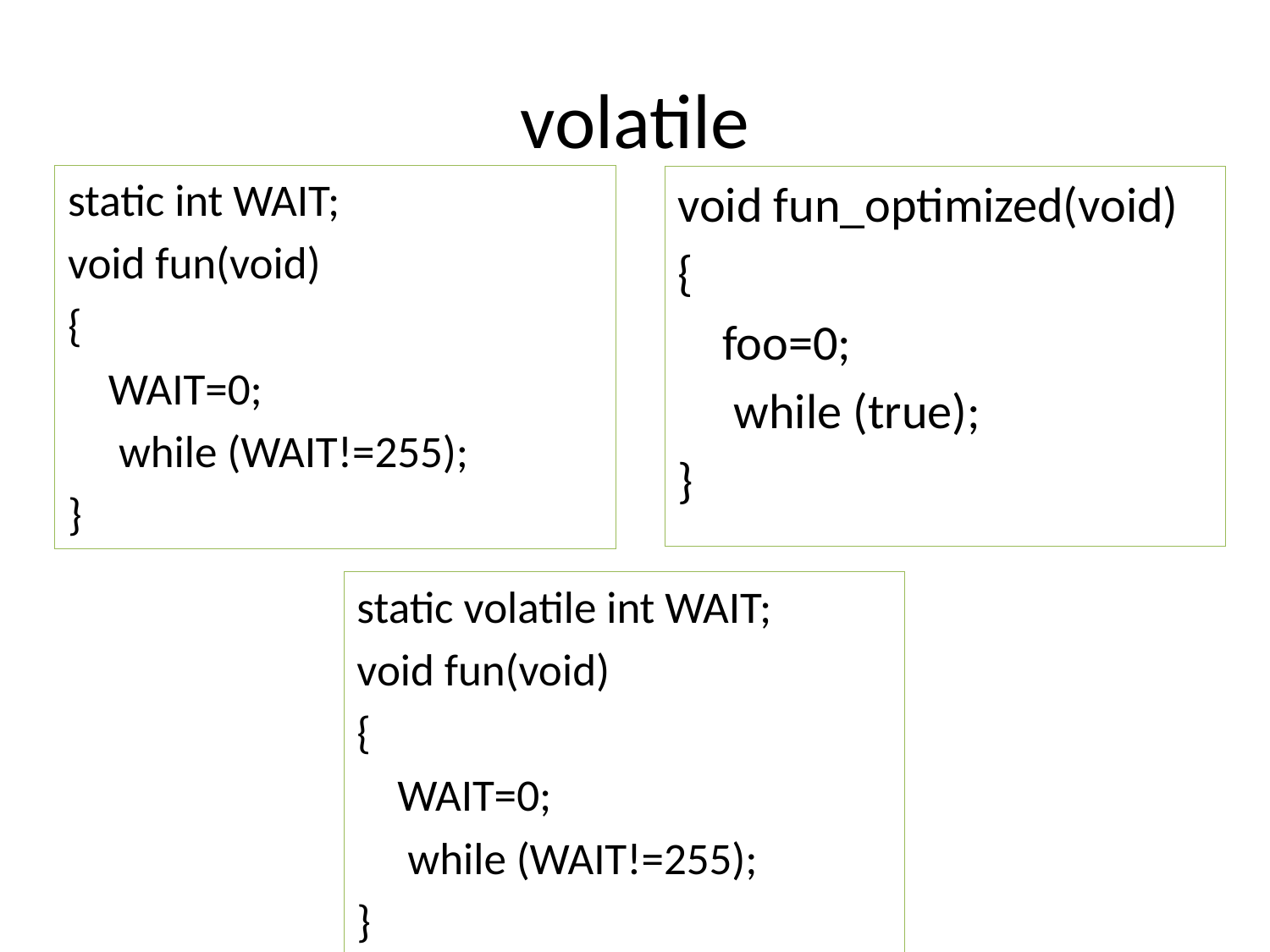

# volatile
static int WAIT;
void fun(void)
{
    WAIT=0;
     while (WAIT!=255);
}
void fun_optimized(void)
{
    foo=0;
     while (true);
}

static volatile int WAIT;
void fun(void)
{
    WAIT=0;
     while (WAIT!=255);
}